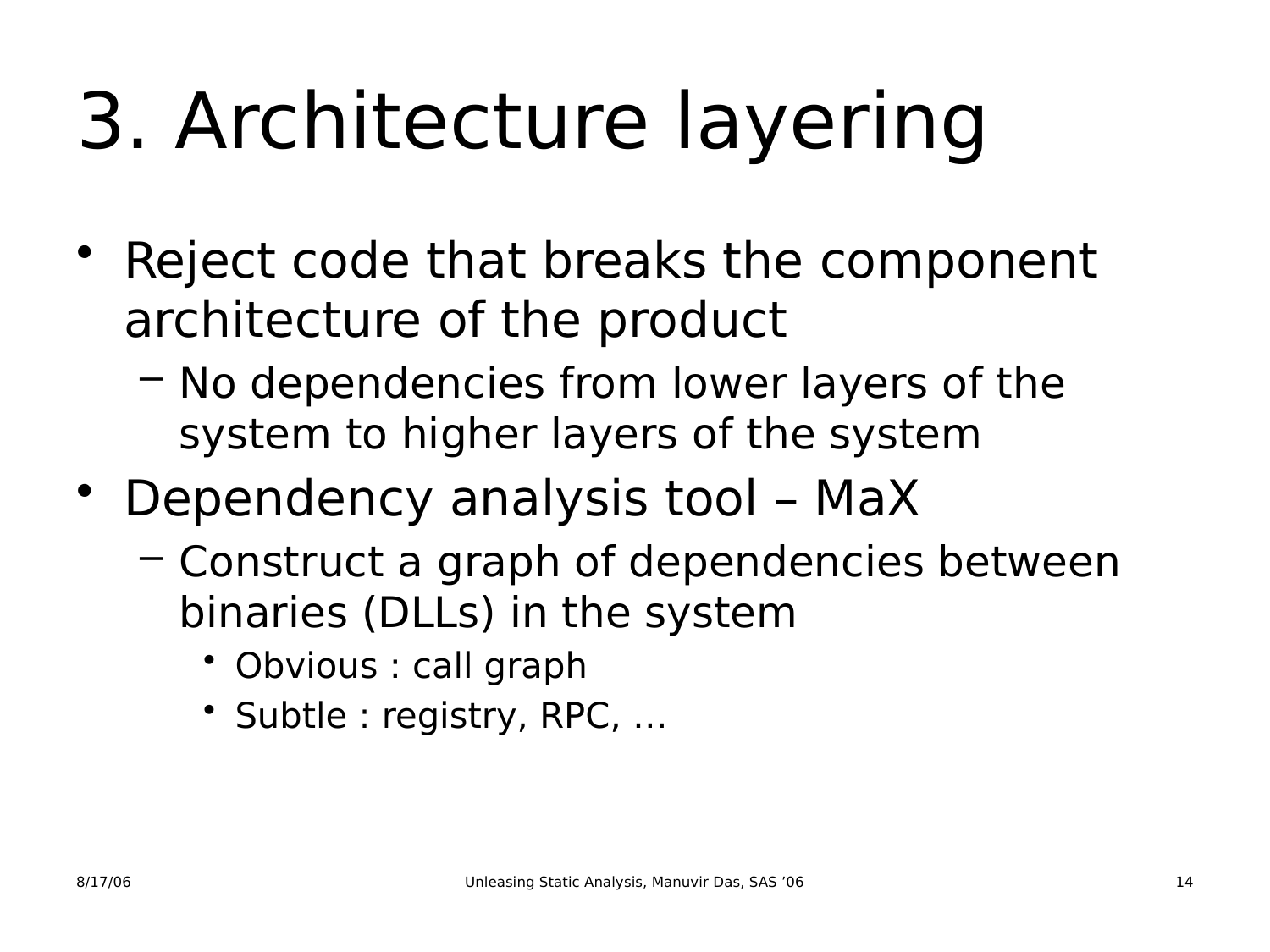

# 3. Architecture layering
Reject code that breaks the component architecture of the product
No dependencies from lower layers of the system to higher layers of the system
Dependency analysis tool – MaX
Construct a graph of dependencies between binaries (DLLs) in the system
Obvious : call graph
Subtle : registry, RPC, …
8/17/06
Unleasing Static Analysis, Manuvir Das, SAS ’06
14